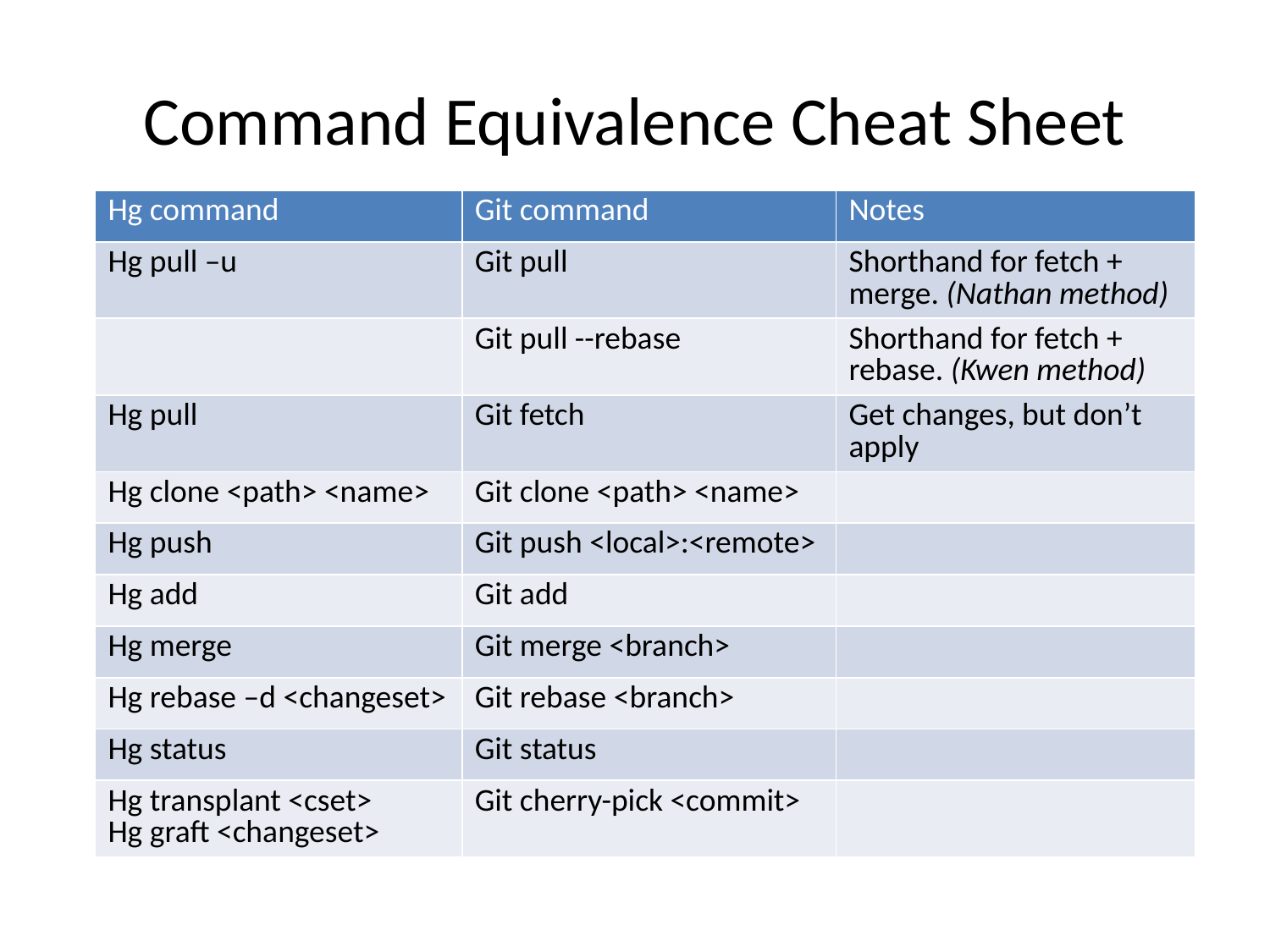

# Command Equivalence Cheat Sheet
| Hg command | Git command | Notes |
| --- | --- | --- |
| Hg pull –u | Git pull | Shorthand for fetch + merge. (Nathan method) |
|  | Git pull --rebase | Shorthand for fetch + rebase. (Kwen method) |
| Hg pull | Git fetch | Get changes, but don’t apply |
| Hg clone <path> <name> | Git clone <path> <name> |  |
| Hg push | Git push <local>:<remote> |  |
| Hg add | Git add |  |
| Hg merge | Git merge <branch> |  |
| Hg rebase –d <changeset> | Git rebase <branch> |  |
| Hg status | Git status |  |
| Hg transplant <cset> Hg graft <changeset> | Git cherry-pick <commit> |  |